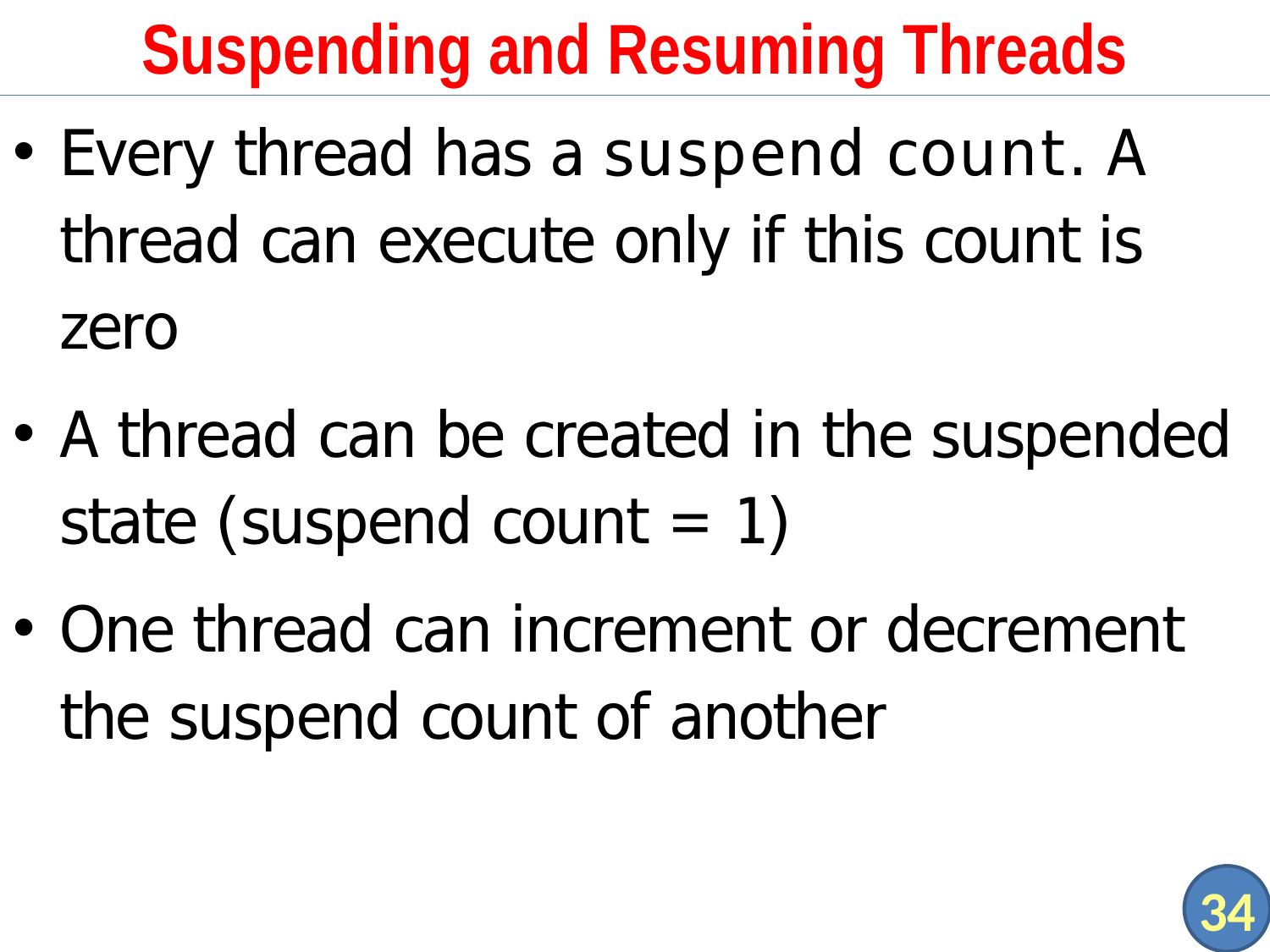

# Suspending and Resuming Threads
Every thread has a suspend count. A thread can execute only if this count is zero
A thread can be created in the suspended state (suspend count = 1)
One thread can increment or decrement the suspend count of another
34